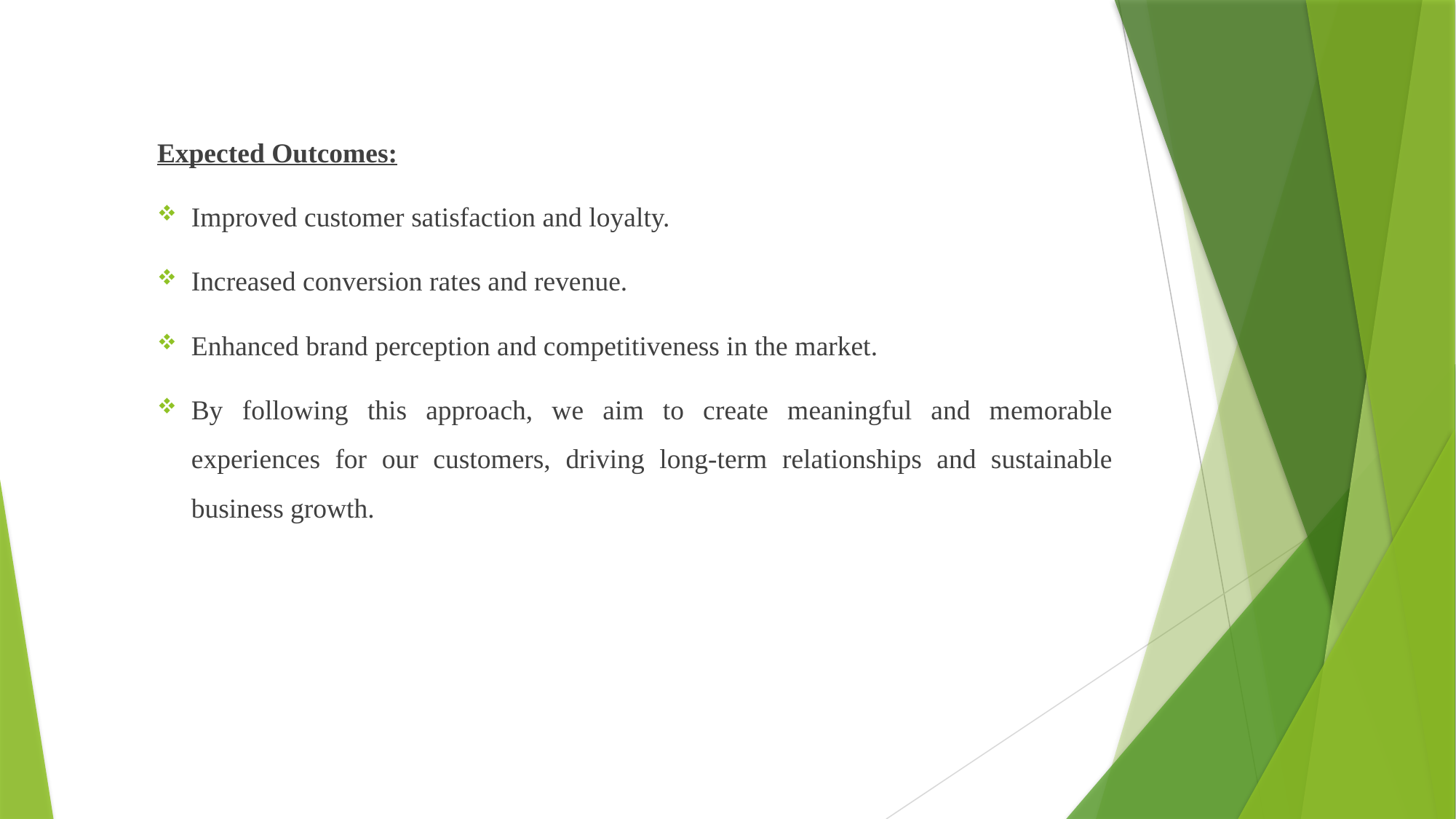

Expected Outcomes:
Improved customer satisfaction and loyalty.
Increased conversion rates and revenue.
Enhanced brand perception and competitiveness in the market.
By following this approach, we aim to create meaningful and memorable experiences for our customers, driving long-term relationships and sustainable business growth.